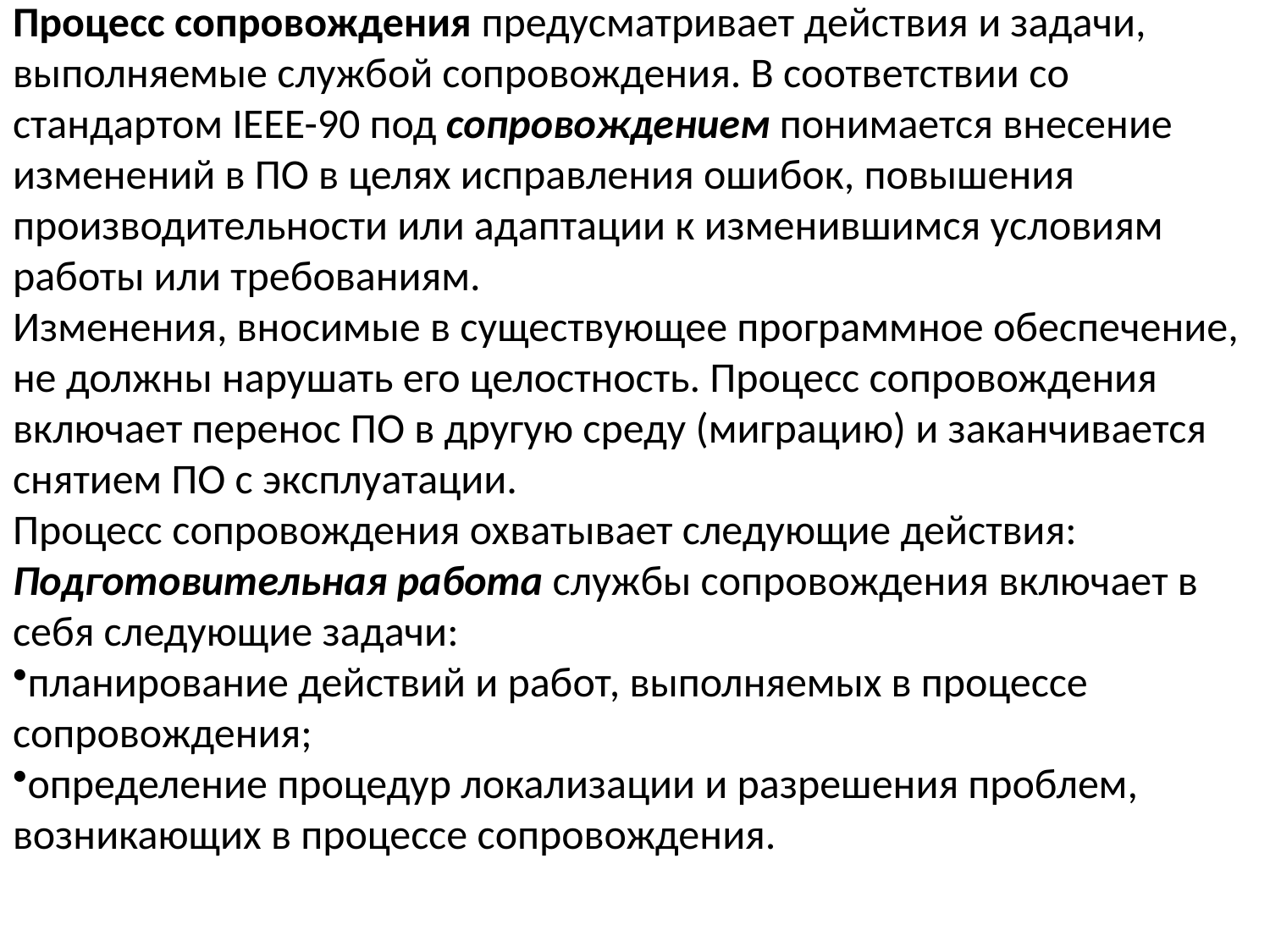

Процесс сопровождения предусматривает действия и задачи, выполняемые службой сопровождения. В соответствии со стандартом IEEE-90 под сопровождением понимается внесение изменений в ПО в целях исправления ошибок, повышения производительности или адаптации к изменившимся условиям работы или требованиям.
Изменения, вносимые в существующее программное обеспечение, не должны нарушать его целостность. Процесс сопровождения включает перенос ПО в другую среду (миграцию) и заканчивается снятием ПО с эксплуатации.
Процесс сопровождения охватывает следующие действия:
Подготовительная работа службы сопровождения включает в себя следующие задачи:
планирование действий и работ, выполняемых в процессе сопровождения;
определение процедур локализации и разрешения проблем, возникающих в процессе сопровождения.